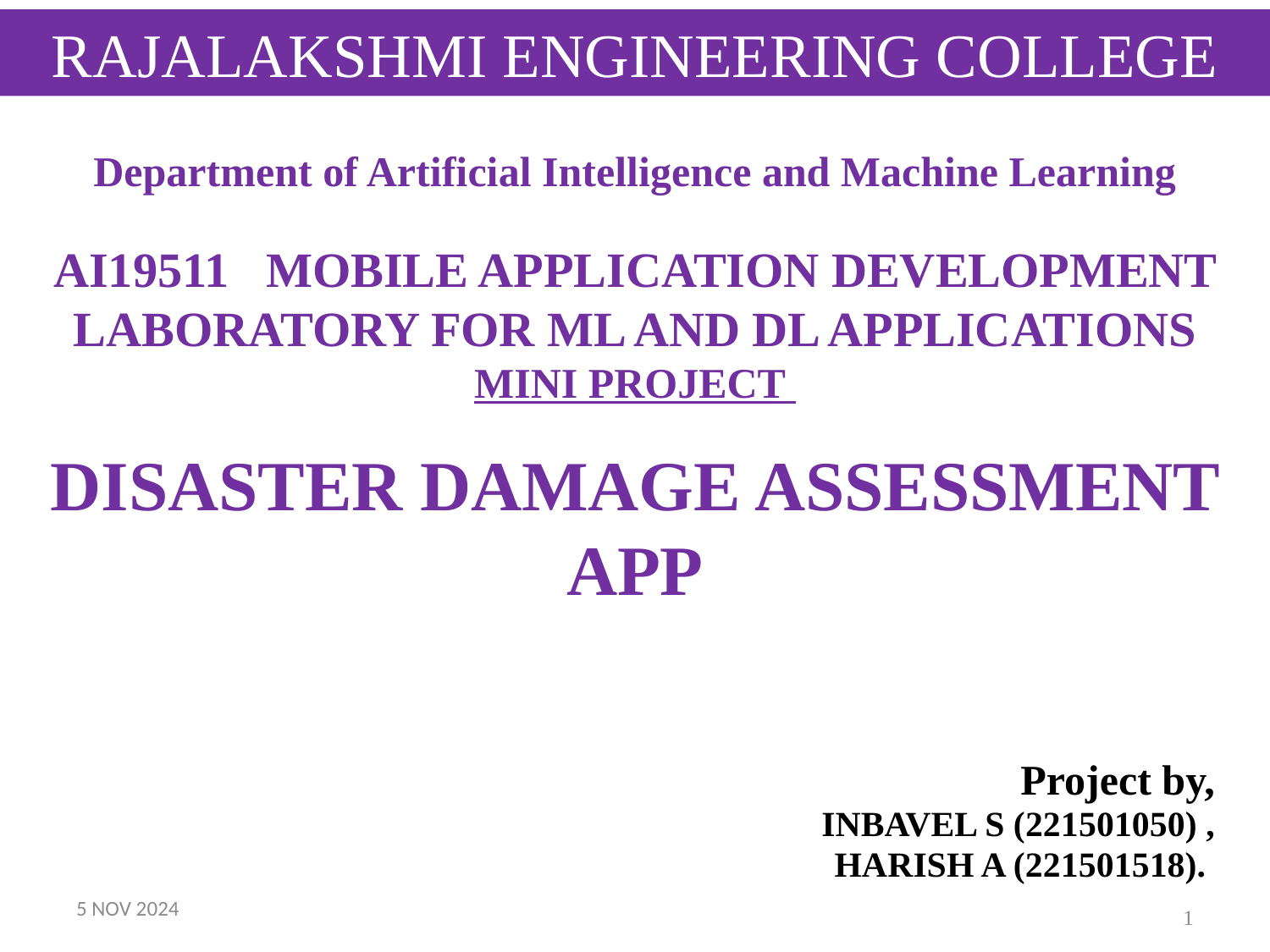

RAJALAKSHMI ENGINEERING COLLEGE
Department of Artificial Intelligence and Machine Learning

AI19511   MOBILE APPLICATION DEVELOPMENT LABORATORY FOR ML AND DL APPLICATIONS
MINI PROJECT
DISASTER DAMAGE ASSESSMENT APP
Project by,
INBAVEL S (221501050) ,
HARISH A (221501518).
5 NOV 2024
1